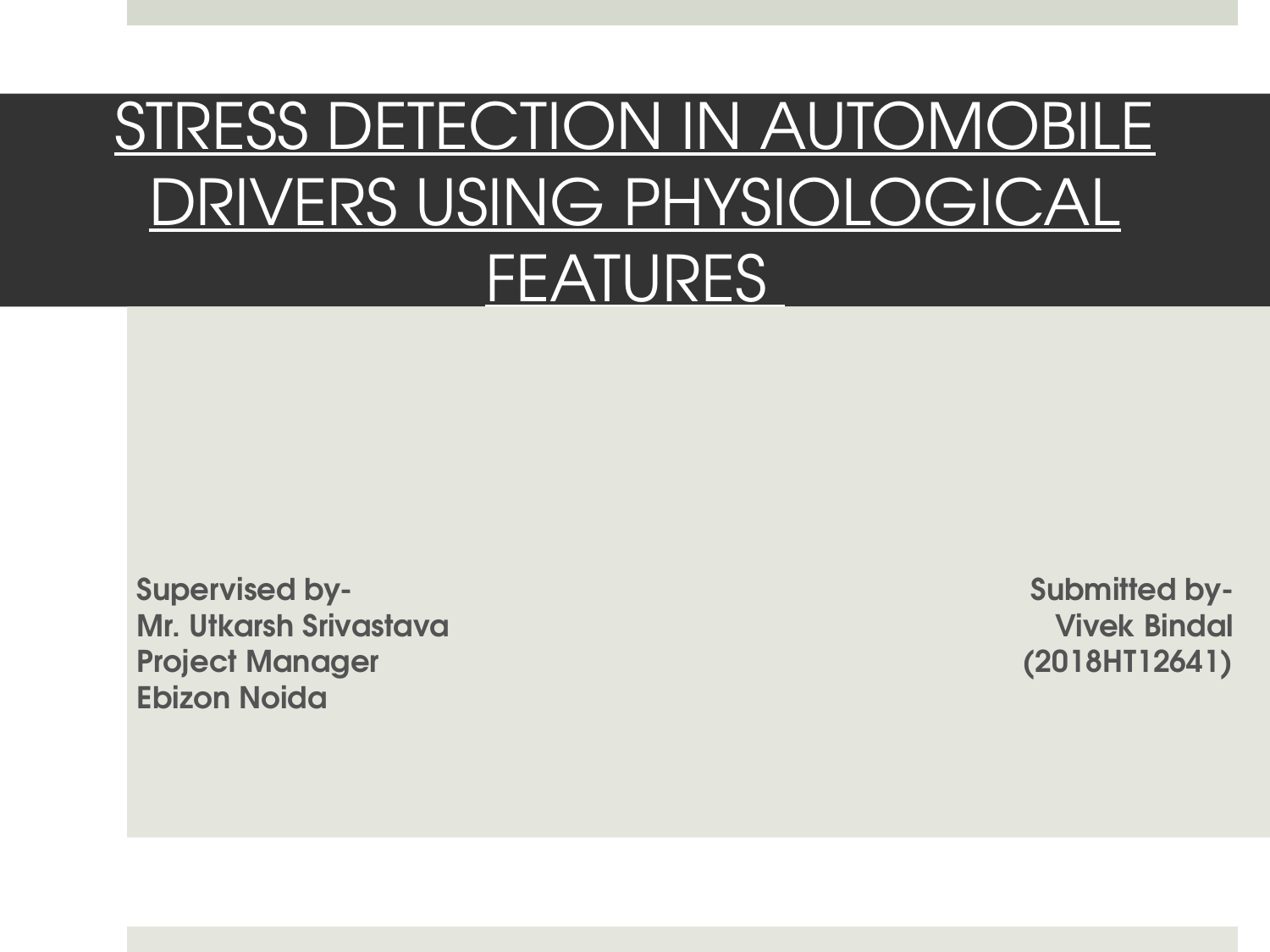

STRESS DETECTION IN AUTOMOBILE DRIVERS USING PHYSIOLOGICAL FEATURES

Supervised by-
Mr. Utkarsh Srivastava
Project Manager
Ebizon Noida
Submitted by-
Vivek Bindal (2018HT12641)